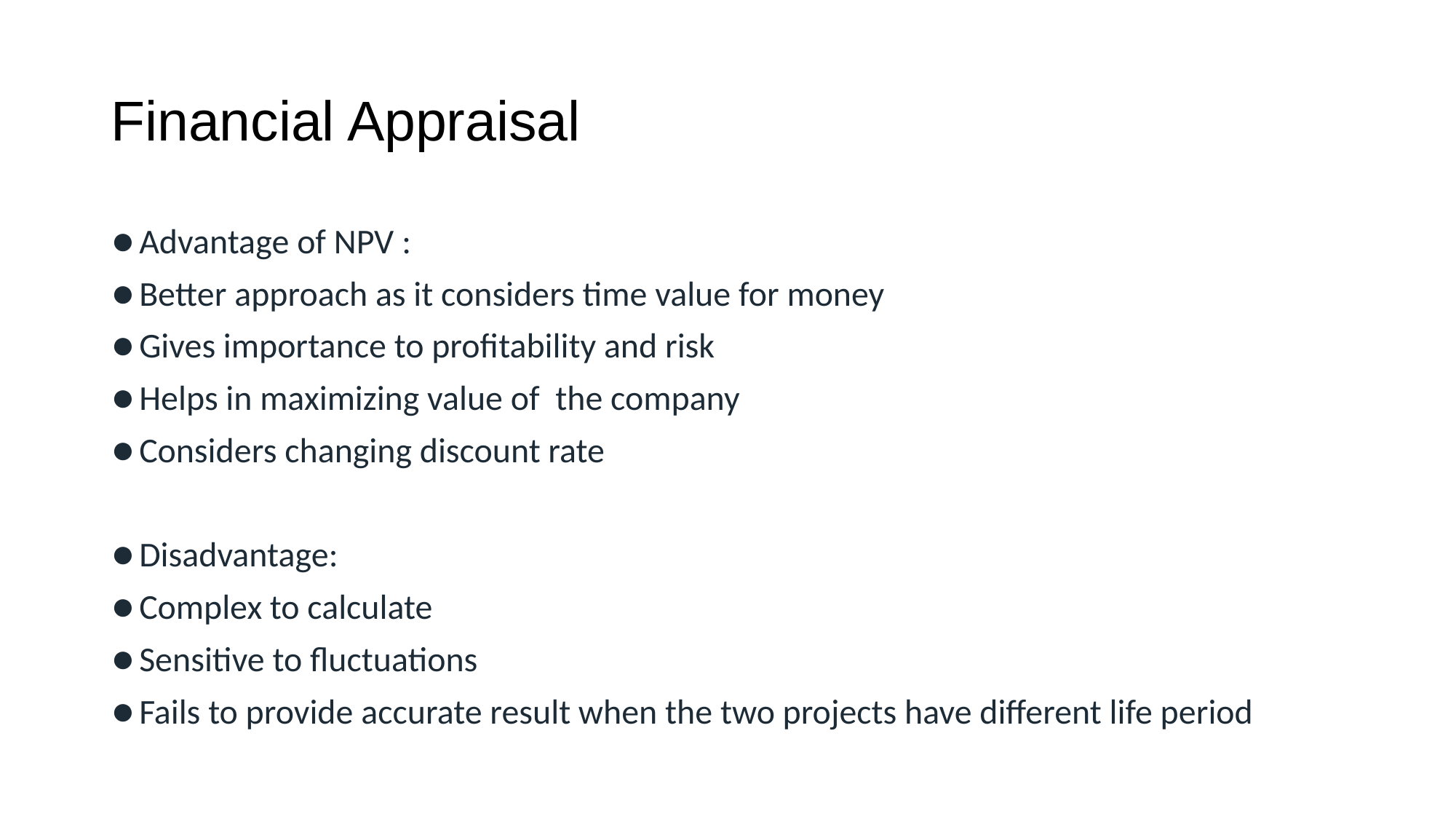

# Financial Appraisal
Advantage of NPV :
Better approach as it considers time value for money
Gives importance to profitability and risk
Helps in maximizing value of  the company
Considers changing discount rate

Disadvantage:
Complex to calculate
Sensitive to fluctuations
Fails to provide accurate result when the two projects have different life period